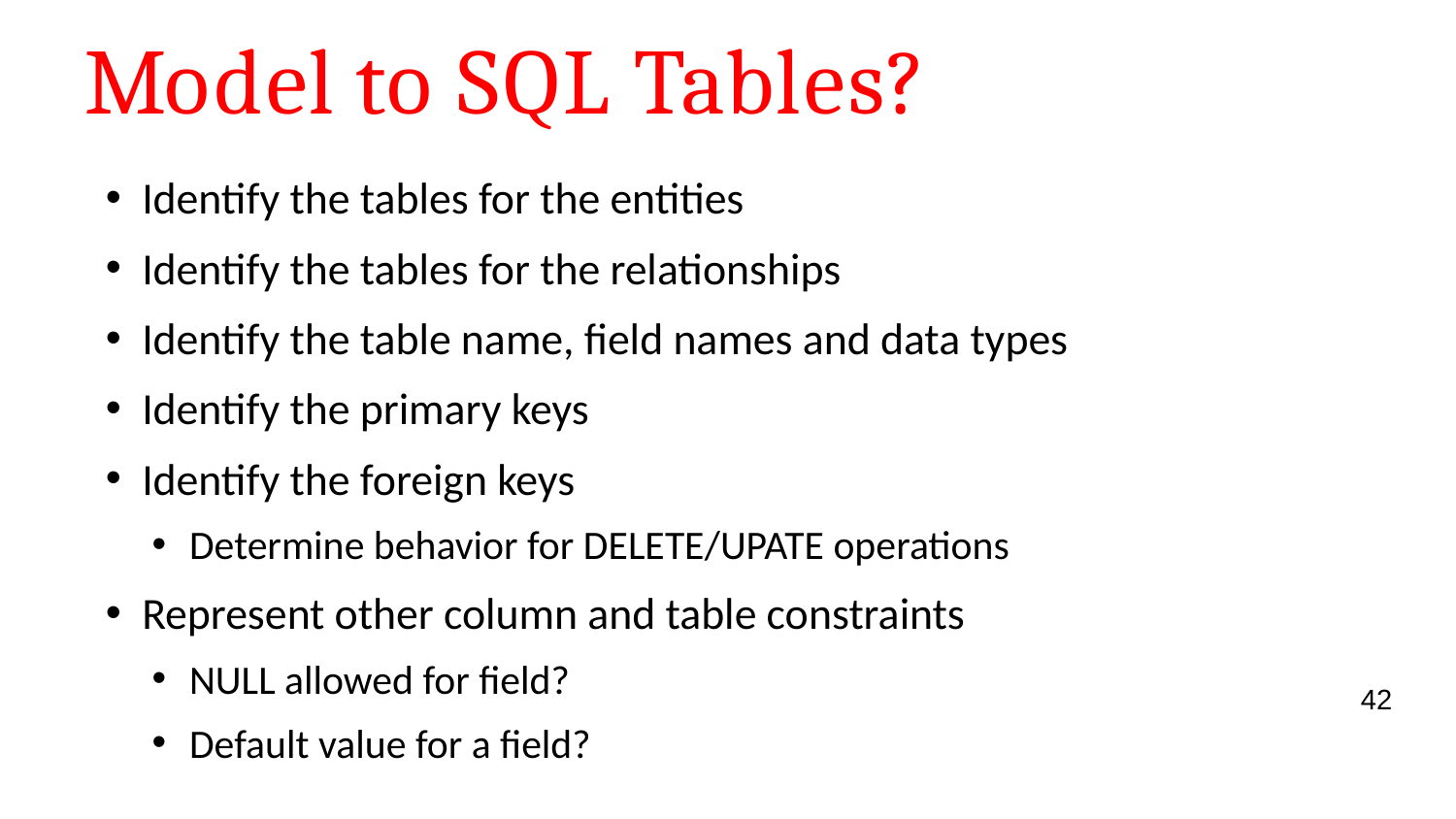

# Model to SQL Tables?
Identify the tables for the entities
Identify the tables for the relationships
Identify the table name, field names and data types
Identify the primary keys
Identify the foreign keys
Determine behavior for DELETE/UPATE operations
Represent other column and table constraints
NULL allowed for field?
Default value for a field?

42